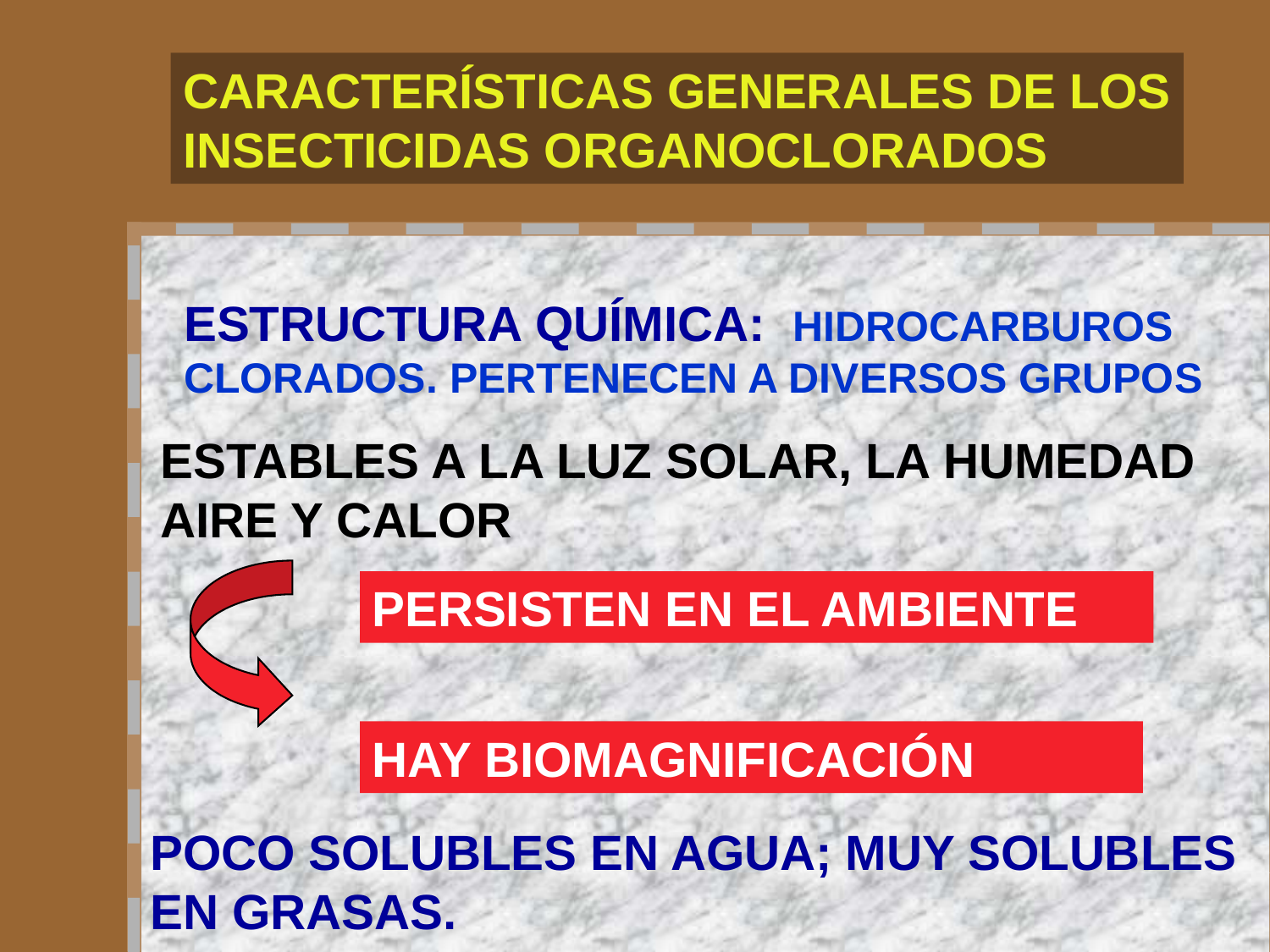

CARACTERÍSTICAS GENERALES DE LOS
INSECTICIDAS ORGANOCLORADOS
ESTRUCTURA QUÍMICA:  HIDROCARBUROS
CLORADOS. PERTENECEN A DIVERSOS GRUPOS
ESTABLES A LA LUZ SOLAR, LA HUMEDAD AIRE Y CALOR

PERSISTEN EN EL AMBIENTE
HAY BIOMAGNIFICACIÓN
POCO SOLUBLES EN AGUA; MUY SOLUBLES EN GRASAS.